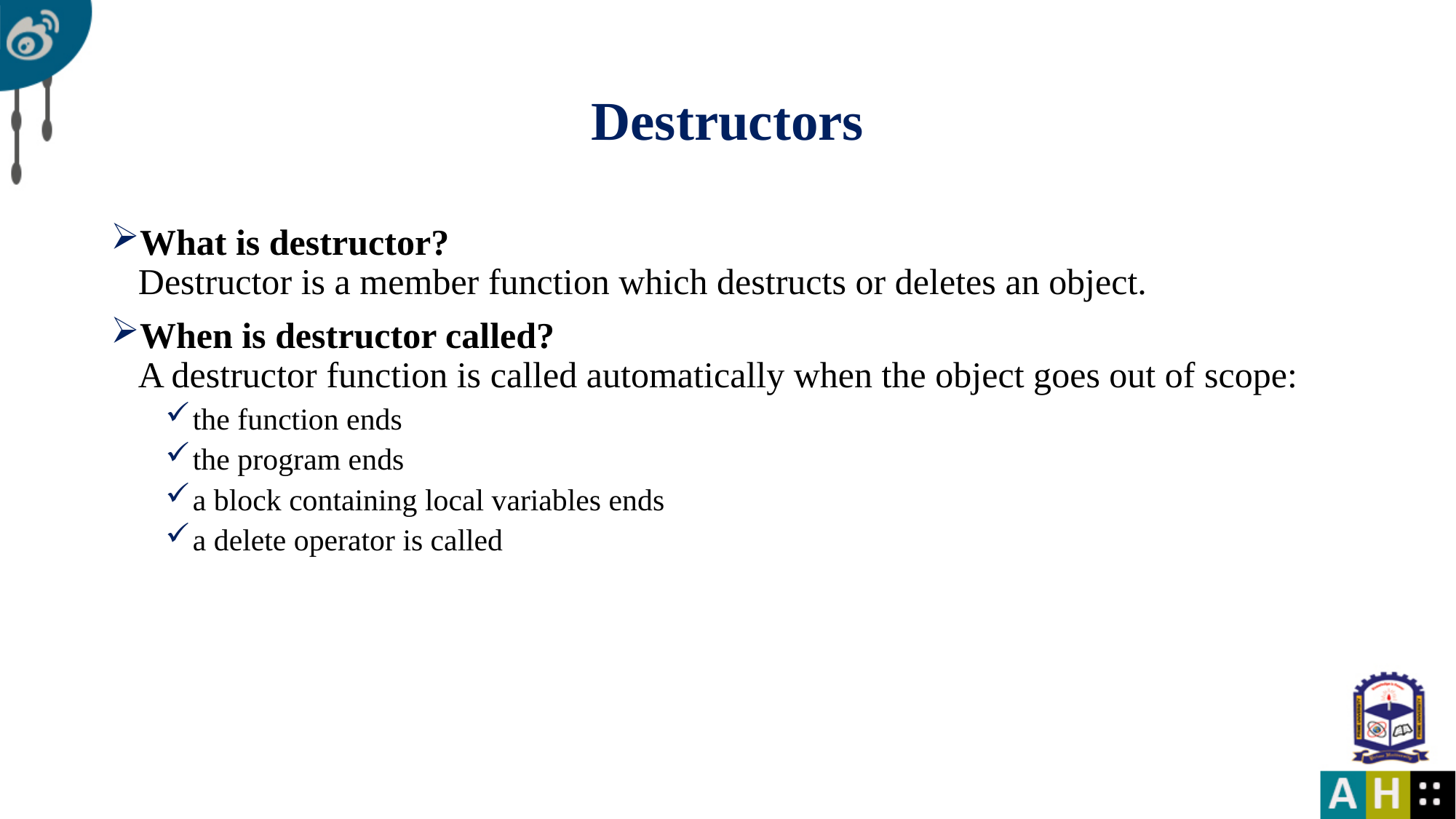

# Destructors
What is destructor?
Destructor is a member function which destructs or deletes an object.
When is destructor called?
A destructor function is called automatically when the object goes out of scope:
the function ends
the program ends
a block containing local variables ends
a delete operator is called